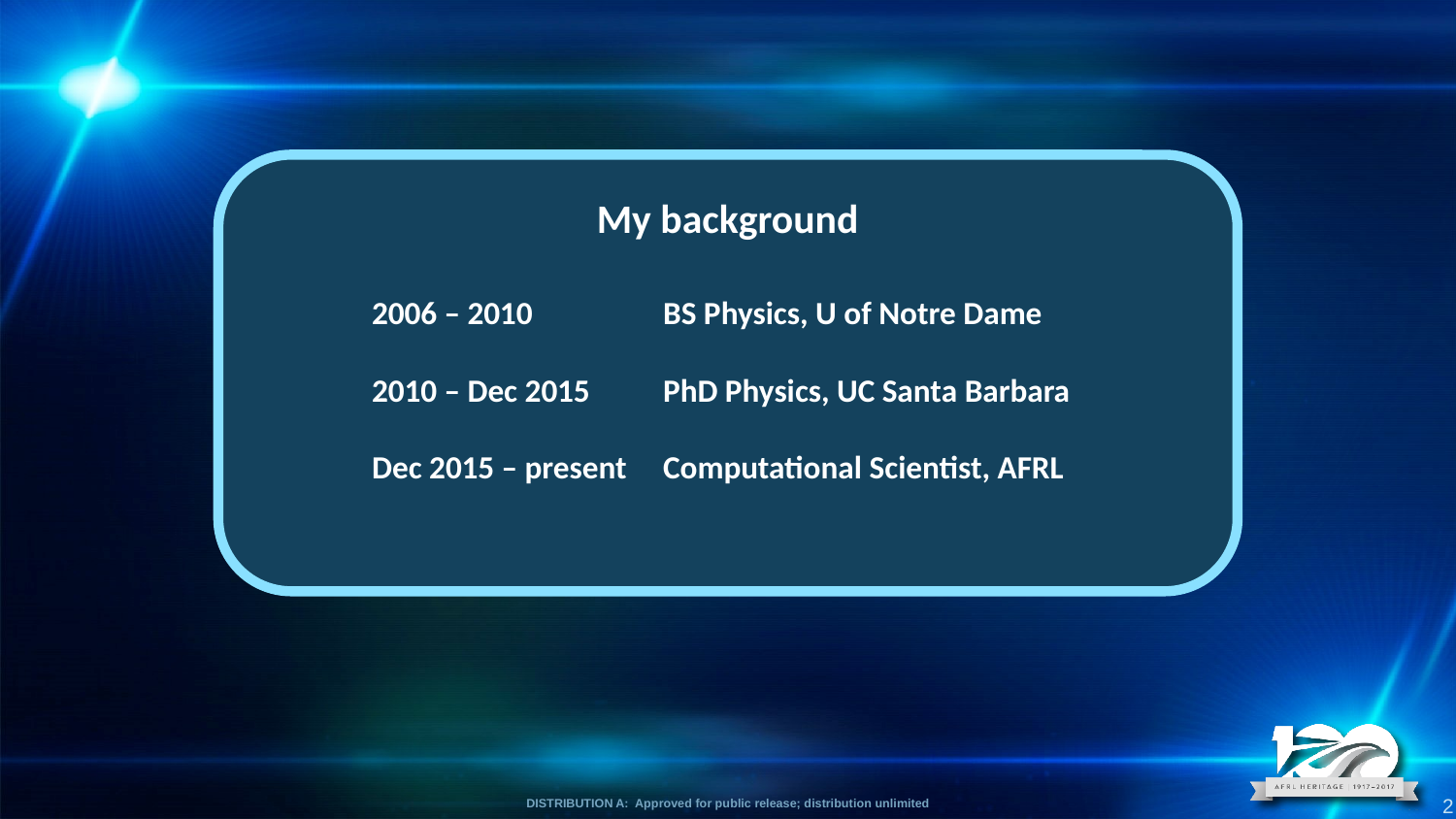

My background
2006 – 2010 	BS Physics, U of Notre Dame

2010 – Dec 2015 	PhD Physics, UC Santa Barbara

Dec 2015 – present 	Computational Scientist, AFRL